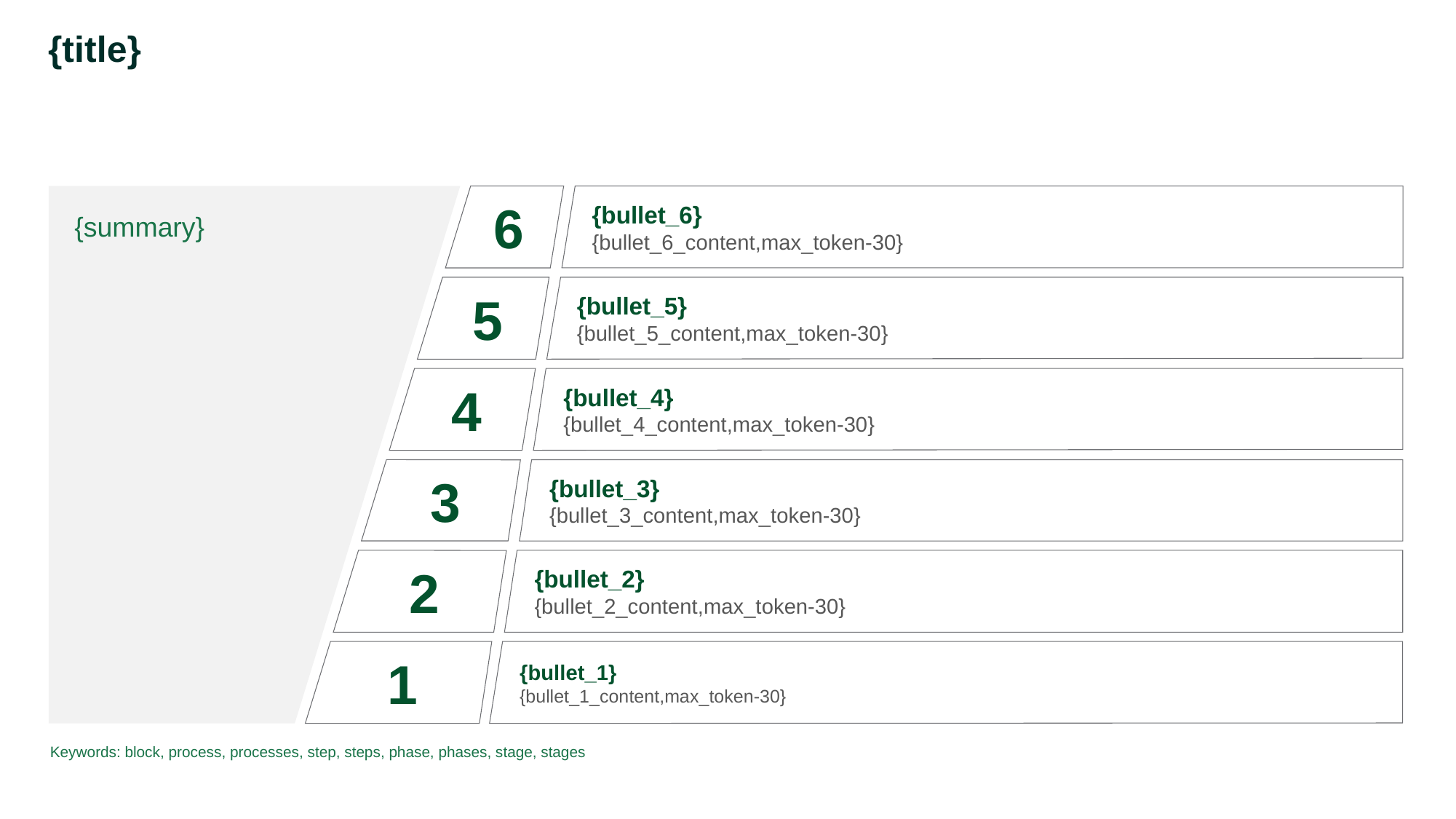

# {title}
6
{bullet_6}
{bullet_6_content,max_token-30}
{summary}
5
{bullet_5}
{bullet_5_content,max_token-30}
4
{bullet_4}
{bullet_4_content,max_token-30}
{bullet_3}
{bullet_3_content,max_token-30}
3
{bullet_2}
{bullet_2_content,max_token-30}
2
1
{bullet_1}
{bullet_1_content,max_token-30}
Keywords: block, process, processes, step, steps, phase, phases, stage, stages